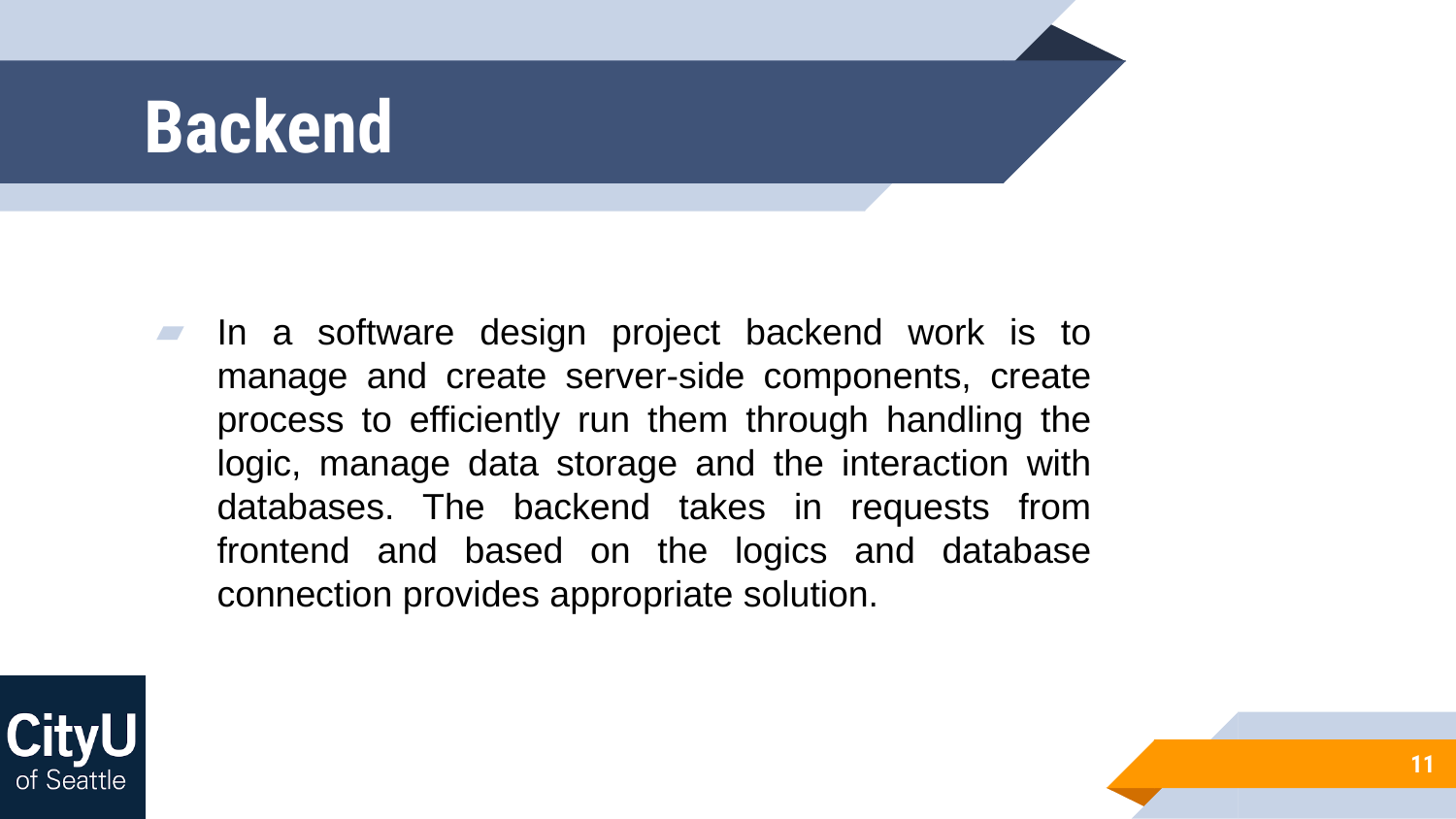

# Backend
In a software design project backend work is to manage and create server-side components, create process to efficiently run them through handling the logic, manage data storage and the interaction with databases. The backend takes in requests from frontend and based on the logics and database connection provides appropriate solution.
11